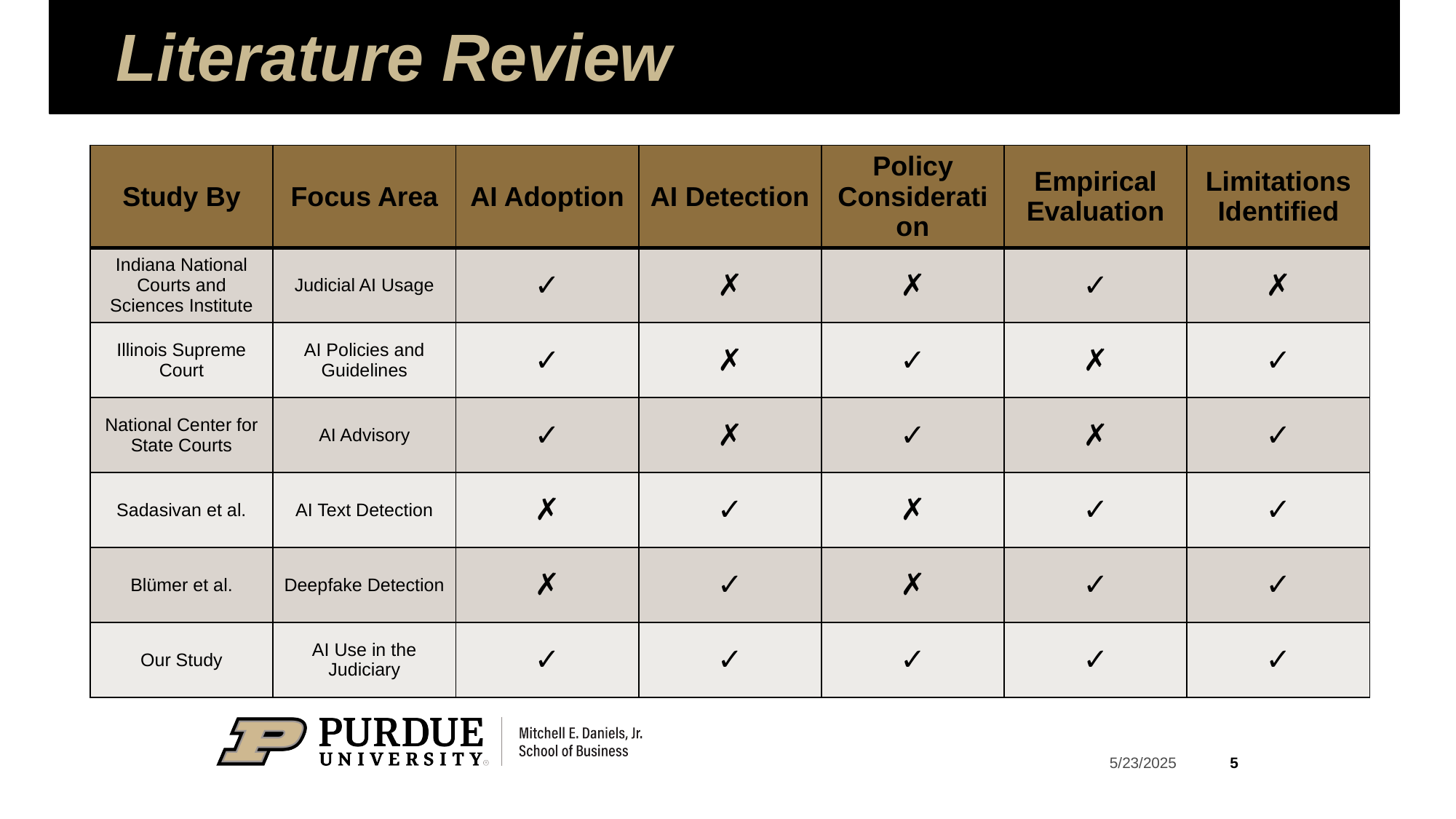

# Literature Review
| Study By | Focus Area | AI Adoption | AI Detection | Policy Consideration | Empirical Evaluation | Limitations Identified |
| --- | --- | --- | --- | --- | --- | --- |
| Indiana National Courts and Sciences Institute | Judicial AI Usage | ✓ | ✗ | ✗ | ✓ | ✗ |
| Illinois Supreme Court | AI Policies and Guidelines | ✓ | ✗ | ✓ | ✗ | ✓ |
| National Center for State Courts | AI Advisory | ✓ | ✗ | ✓ | ✗ | ✓ |
| Sadasivan et al. | AI Text Detection | ✗ | ✓ | ✗ | ✓ | ✓ |
| Blümer et al. | Deepfake Detection | ✗ | ✓ | ✗ | ✓ | ✓ |
| Our Study | AI Use in the Judiciary | ✓ | ✓ | ✓ | ✓ | ✓ |
5
5/23/2025